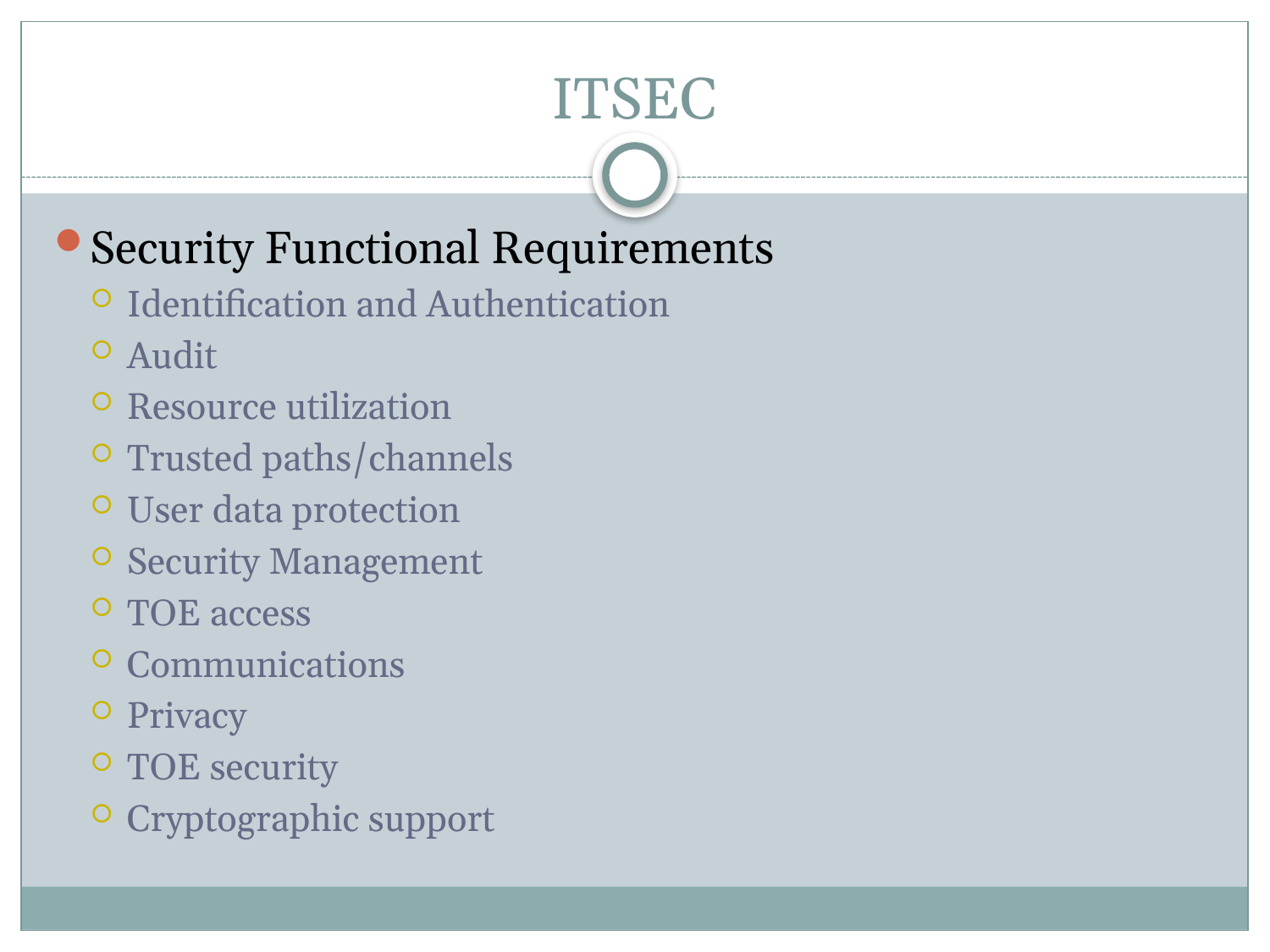

# ITSEC
Security Functional Requirements
Identification and Authentication
Audit
Resource utilization
Trusted paths/channels
User data protection
Security Management
TOE access
Communications
Privacy
TOE security
Cryptographic support